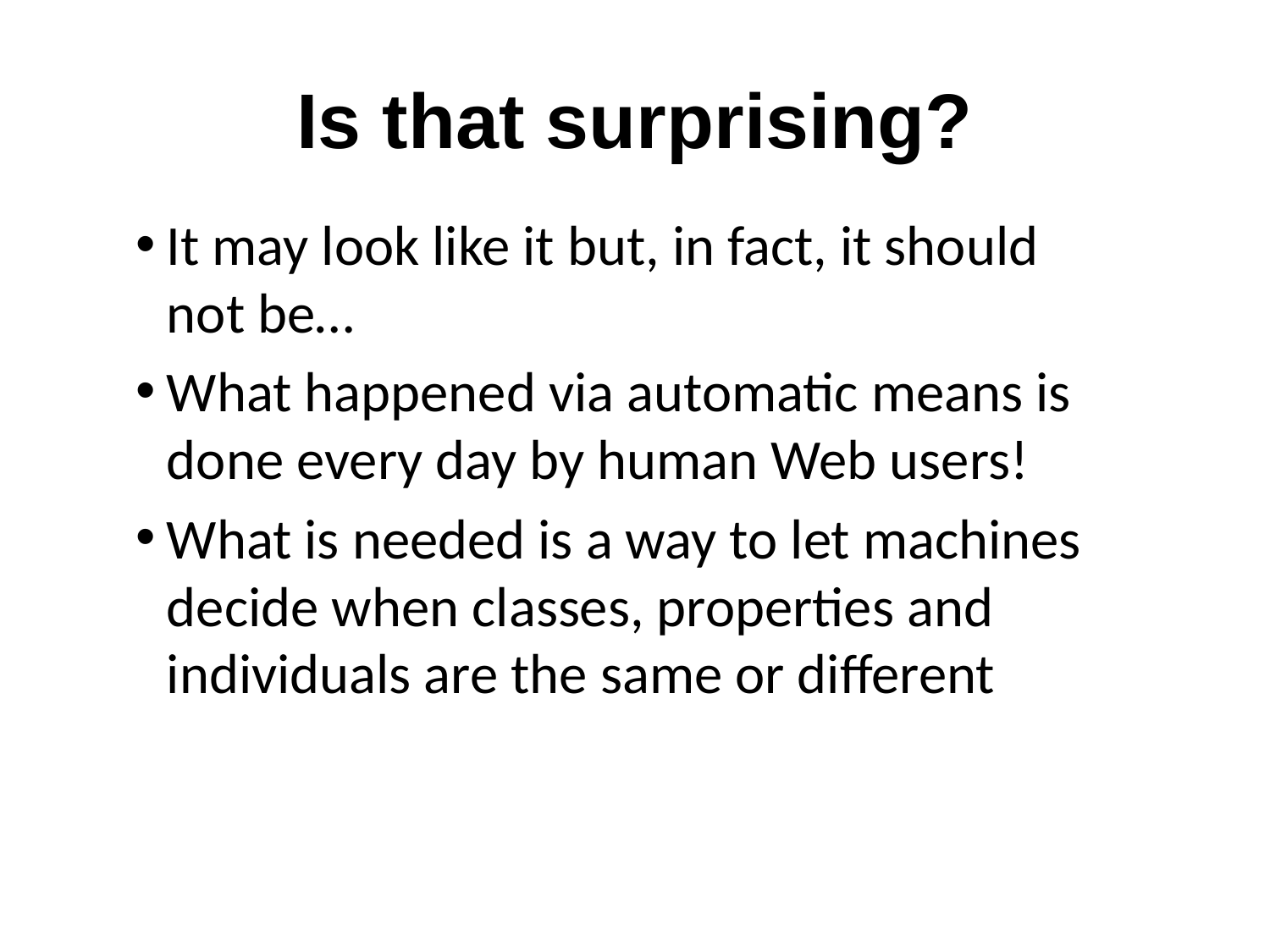

# Is that surprising?
It may look like it but, in fact, it should not be…
What happened via automatic means is done every day by human Web users!
What is needed is a way to let machines decide when classes, properties and individuals are the same or different